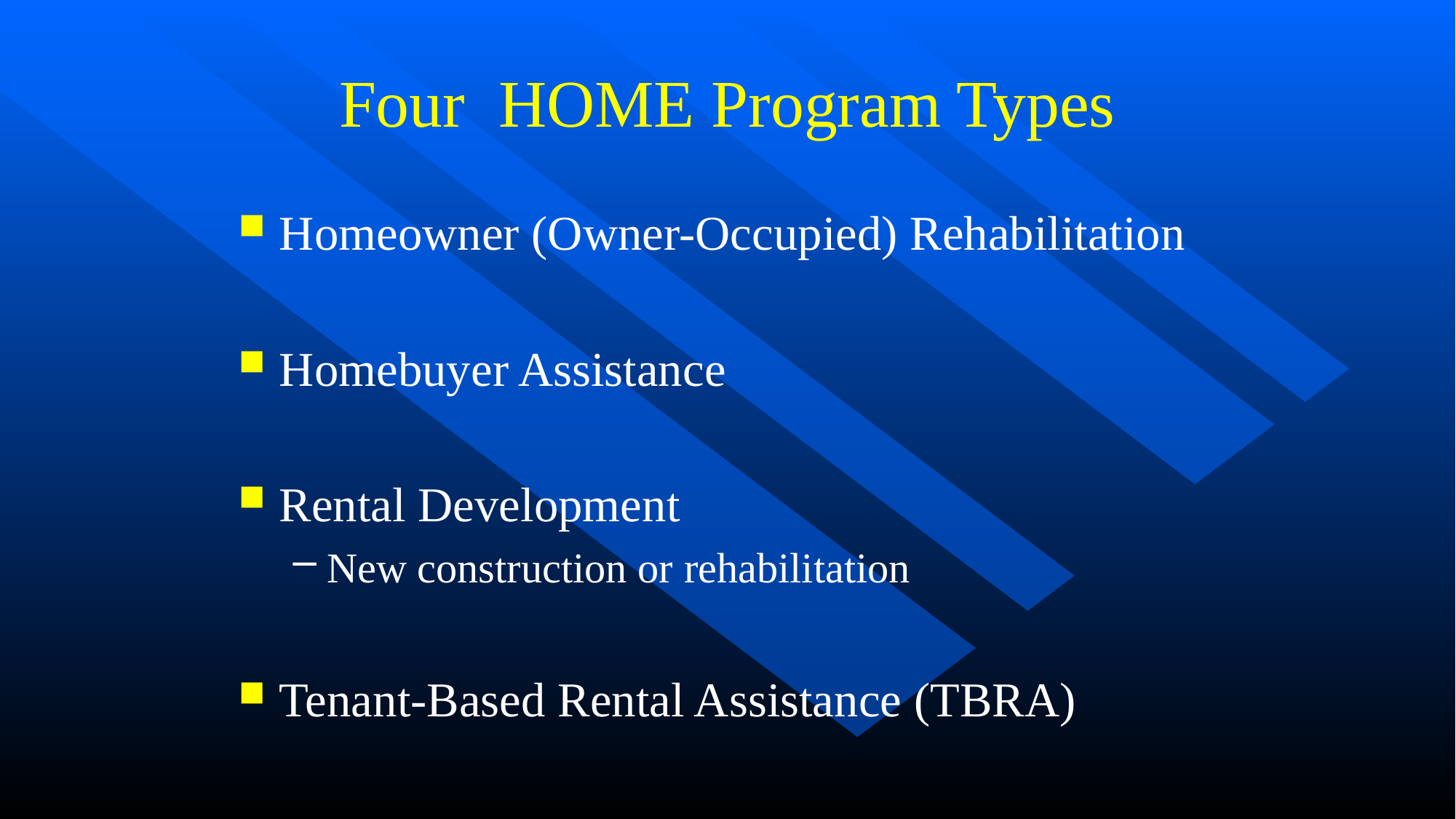

# Four  HOME Program Types
Homeowner (Owner-Occupied) Rehabilitation

Homebuyer Assistance

Rental Development
New construction or rehabilitation

Tenant-Based Rental Assistance (TBRA)